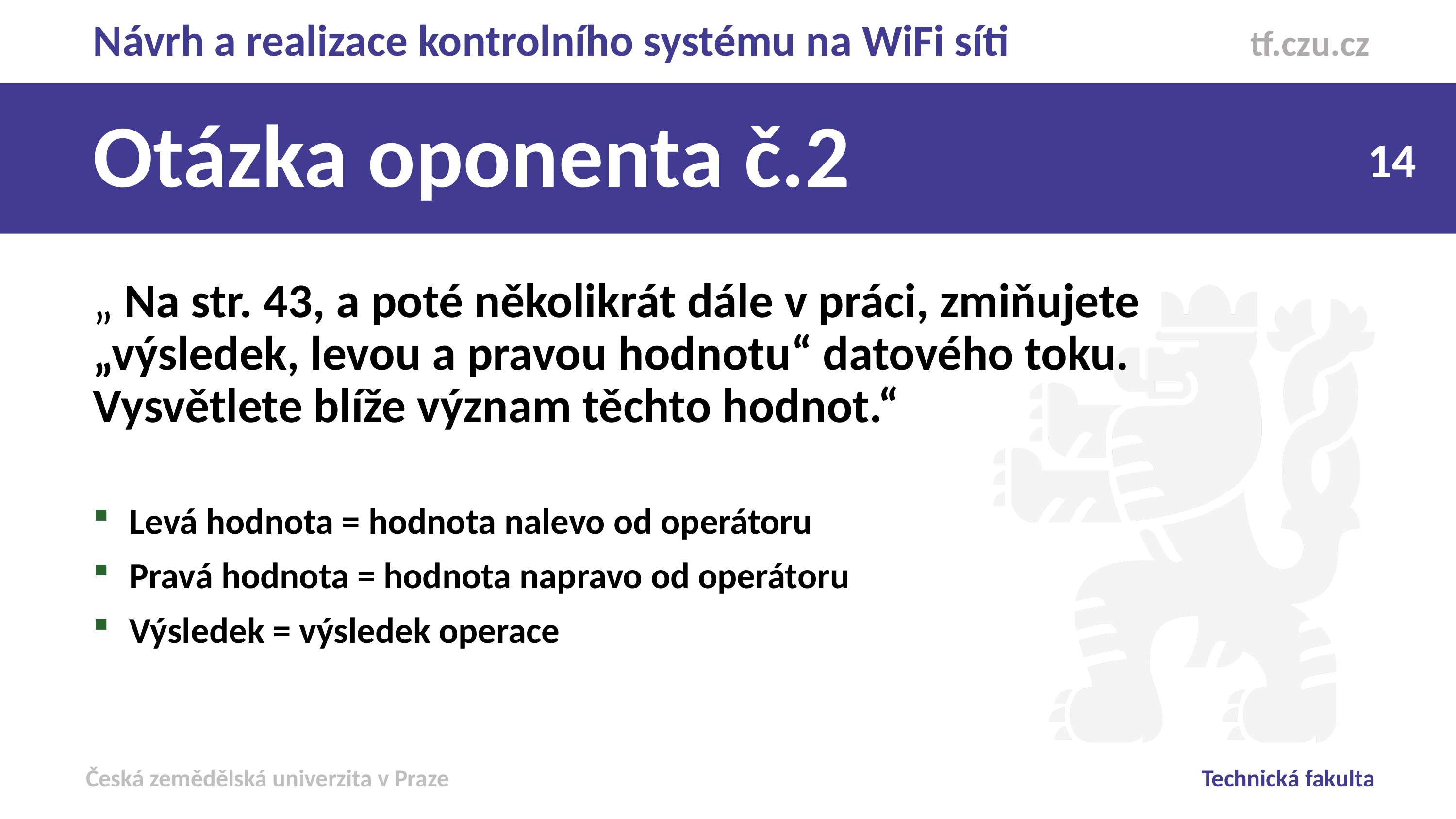

Návrh a realizace kontrolního systému na WiFi síti
Otázka oponenta č.2
„ Na str. 43, a poté několikrát dále v práci, zmiňujete „výsledek, levou a pravou hodnotu“ datového toku. Vysvětlete blíže význam těchto hodnot.“

Levá hodnota = hodnota nalevo od operátoru
Pravá hodnota = hodnota napravo od operátoru
Výsledek = výsledek operace